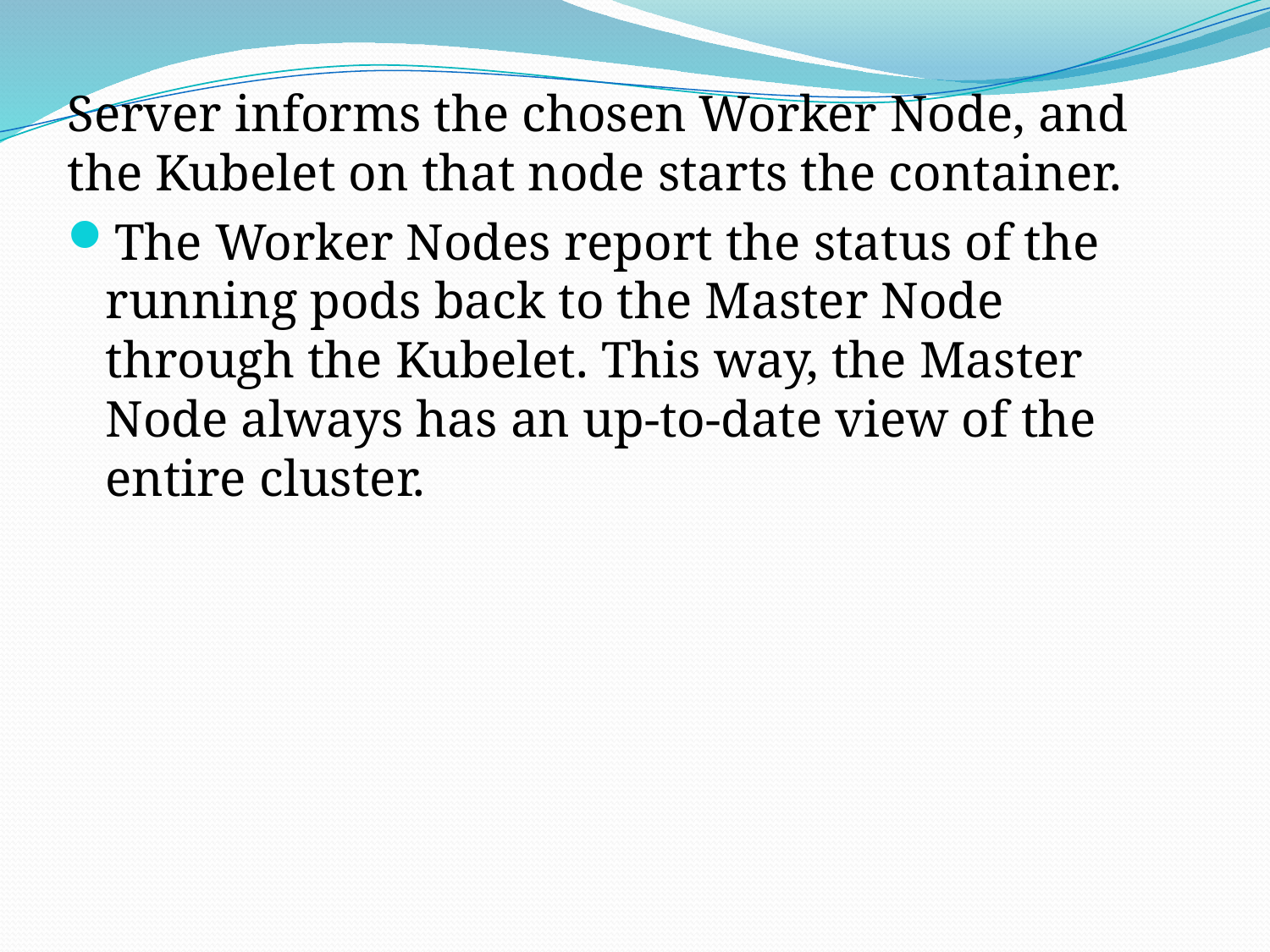

Server informs the chosen Worker Node, and the Kubelet on that node starts the container.
The Worker Nodes report the status of the running pods back to the Master Node through the Kubelet. This way, the Master Node always has an up-to-date view of the entire cluster.